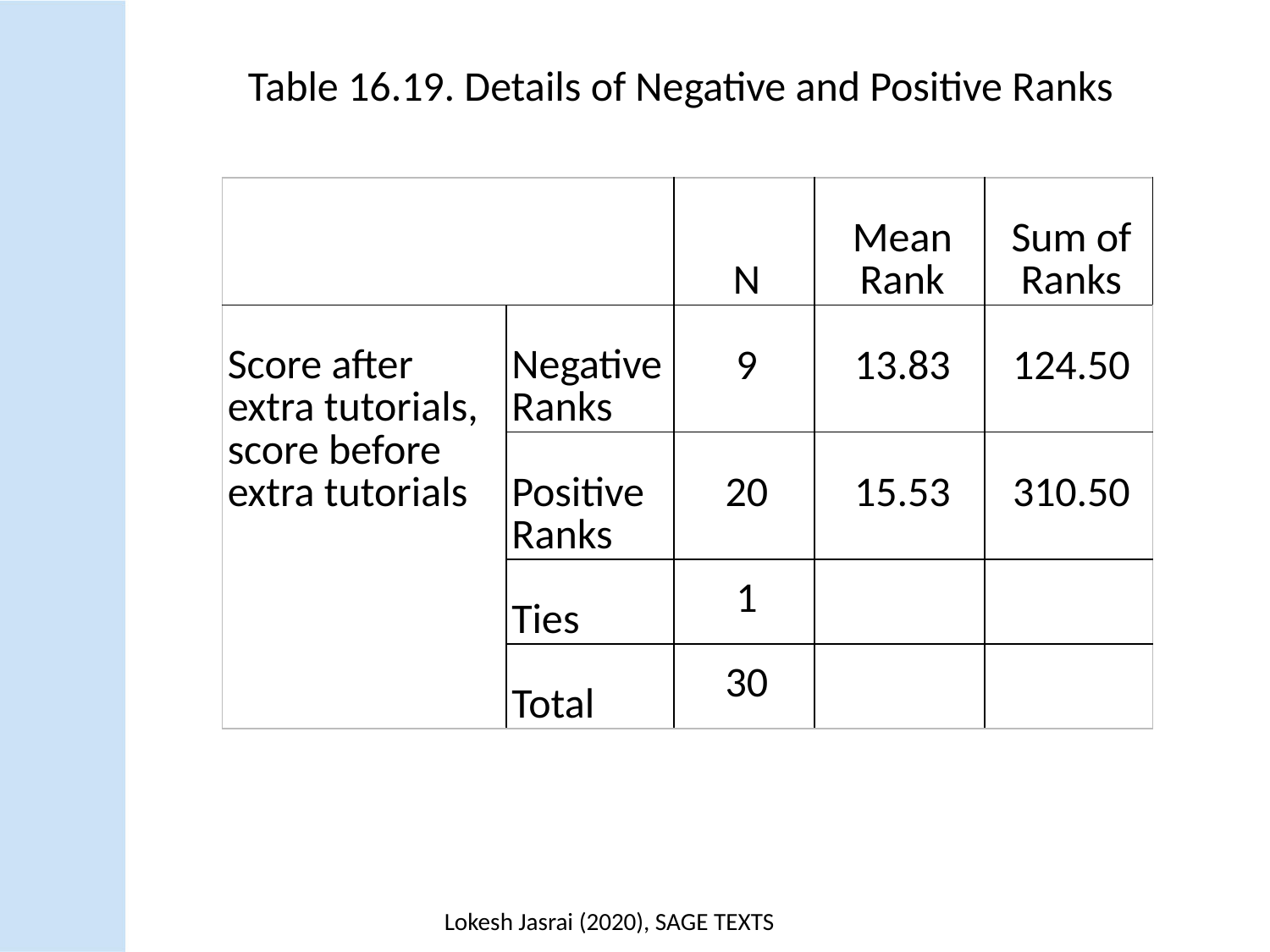

Table 16.19. Details of Negative and Positive Ranks
|  |  | N | Mean Rank | Sum of Ranks |
| --- | --- | --- | --- | --- |
| Score after extra tutorials, score before extra tutorials | Negative Ranks | 9 | 13.83 | 124.50 |
|  | Positive Ranks | 20 | 15.53 | 310.50 |
|  | Ties | 1 |  |  |
|  | Total | 30 |  |  |
Lokesh Jasrai (2020), SAGE TEXTS